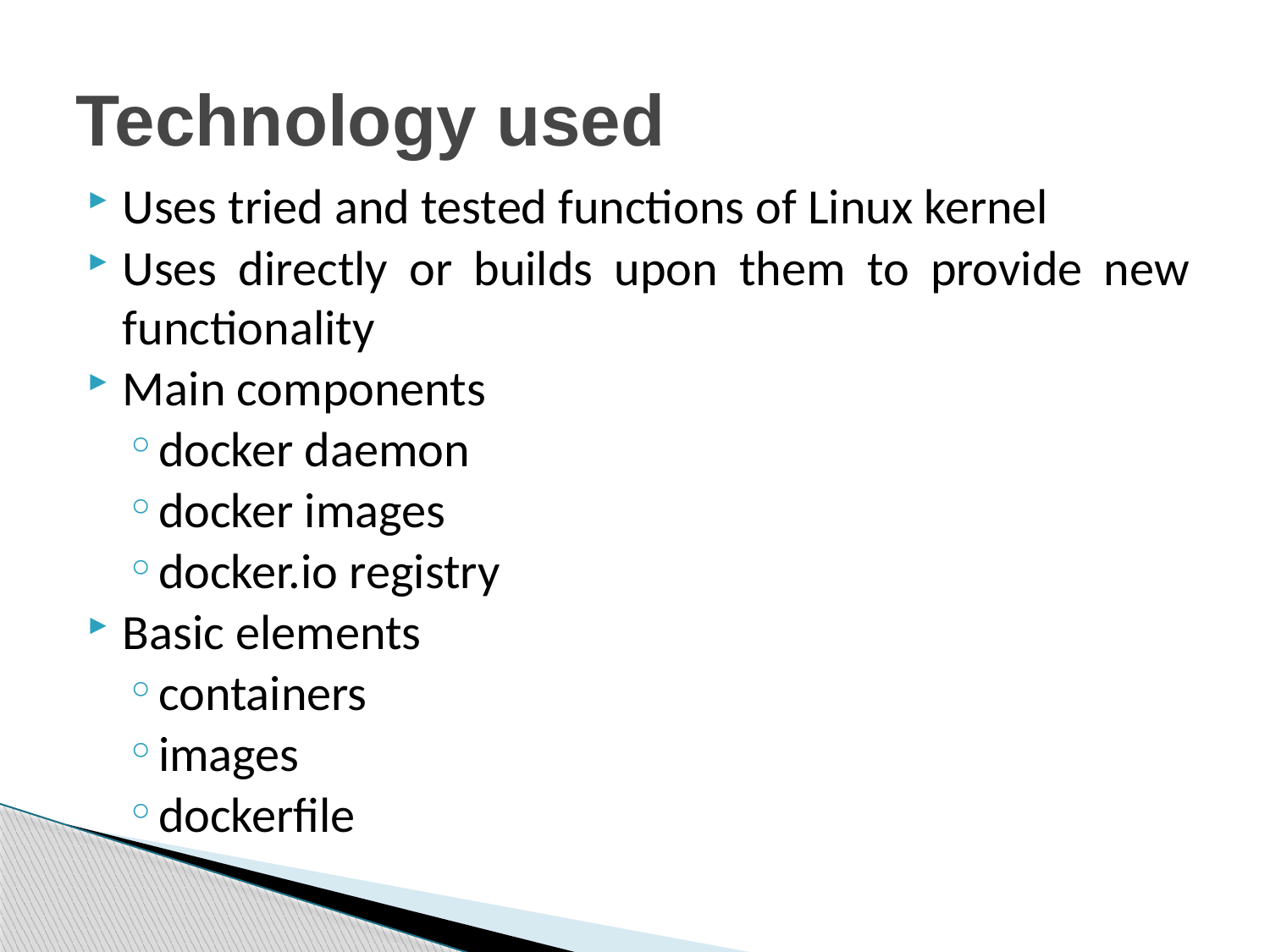

# Technology used
Uses tried and tested functions of Linux kernel
Uses directly or builds upon them to provide new functionality
Main components
docker daemon
docker images
docker.io registry
Basic elements
containers
images
dockerfile